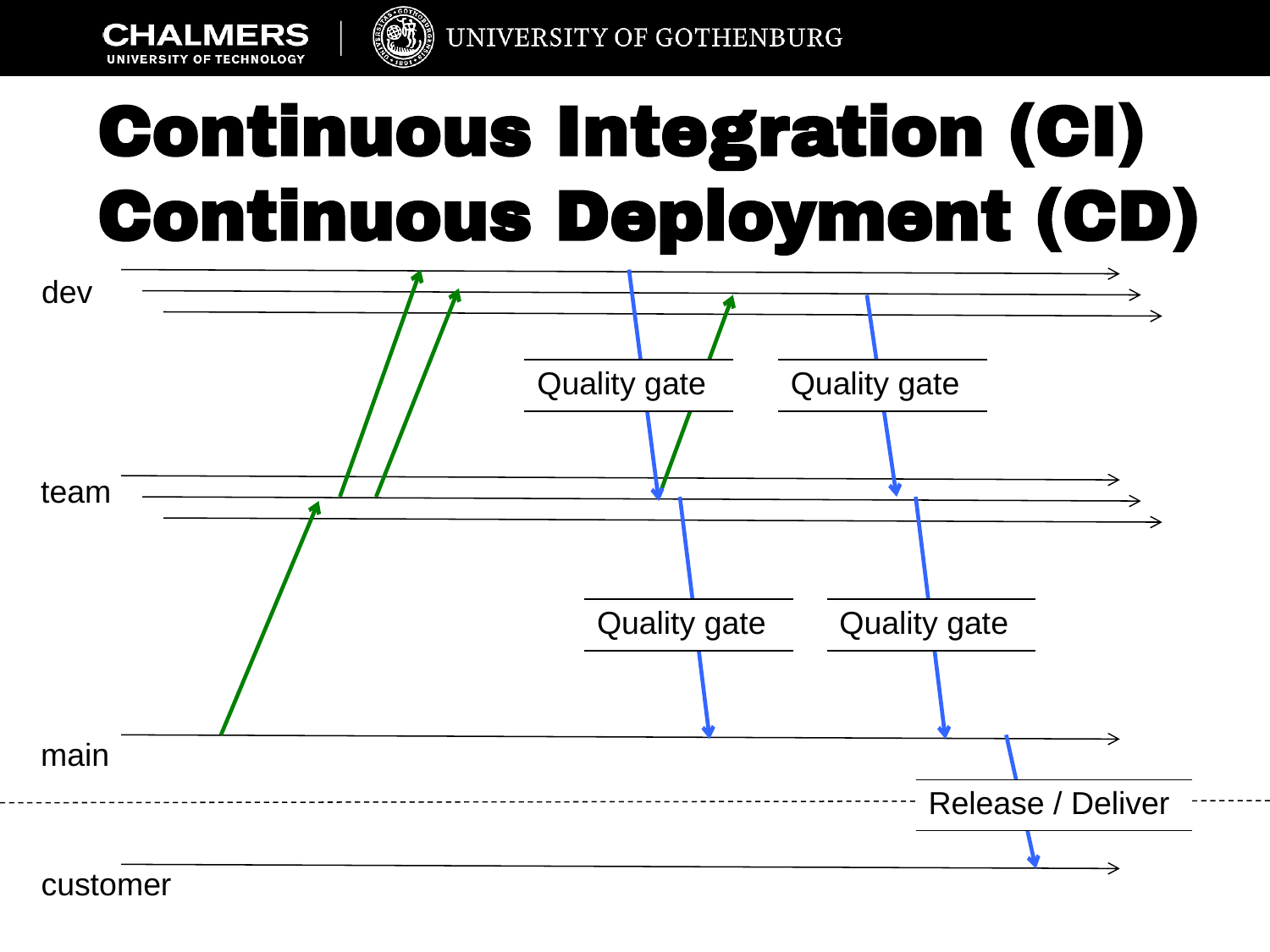

# Continuous Integration (CI) Continuous Deployment (CD)
dev
| Quality gate |
| --- |
| Quality gate |
| --- |
team
| Quality gate |
| --- |
| Quality gate |
| --- |
main
| Release / Deliver |
| --- |
customer